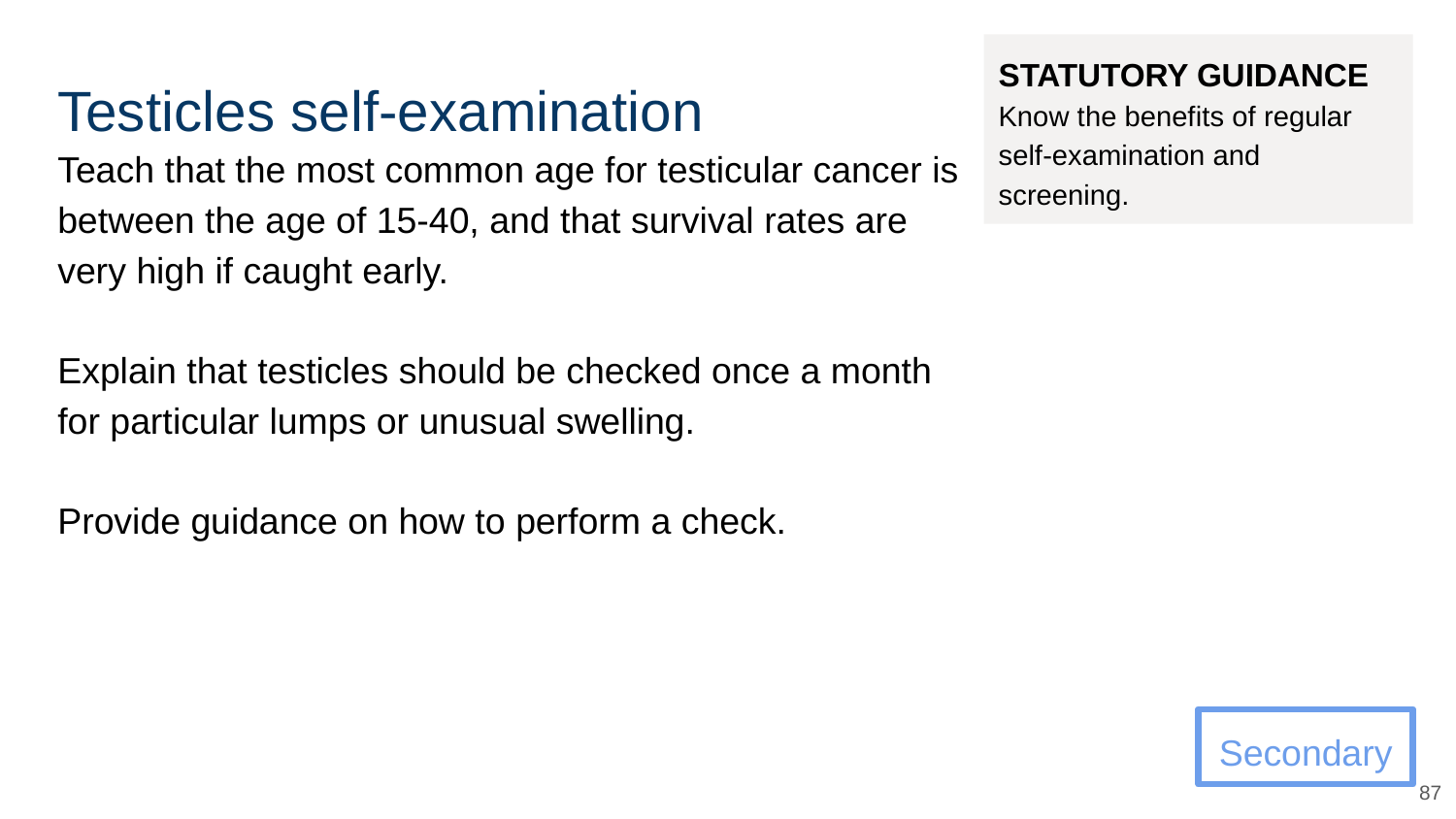

# Testicles self-examination

STATUTORY GUIDANCE
Know the benefits of regular self-examination and screening.

Teach that the most common age for testicular cancer is between the age of 15-40, and that survival rates are very high if caught early.

Explain that testicles should be checked once a month for particular lumps or unusual swelling.

Provide guidance on how to perform a check.

Secondary
87